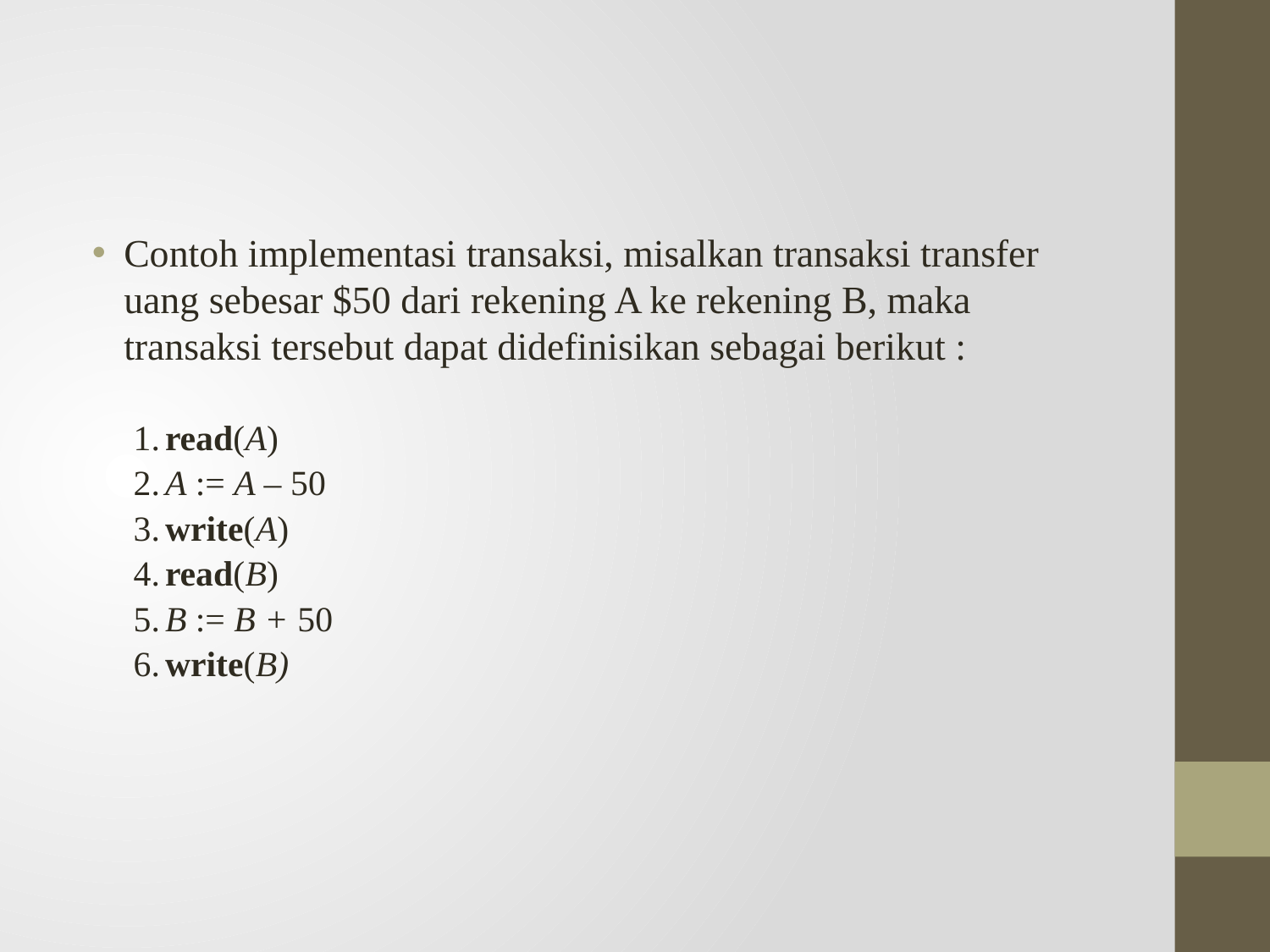

#
Contoh implementasi transaksi, misalkan transaksi transfer uang sebesar $50 dari rekening A ke rekening B, maka transaksi tersebut dapat didefinisikan sebagai berikut :

1.	read(A)
2.	A := A – 50
3.	write(A)
4.	read(B)
5.	B := B + 50
6.	write(B)